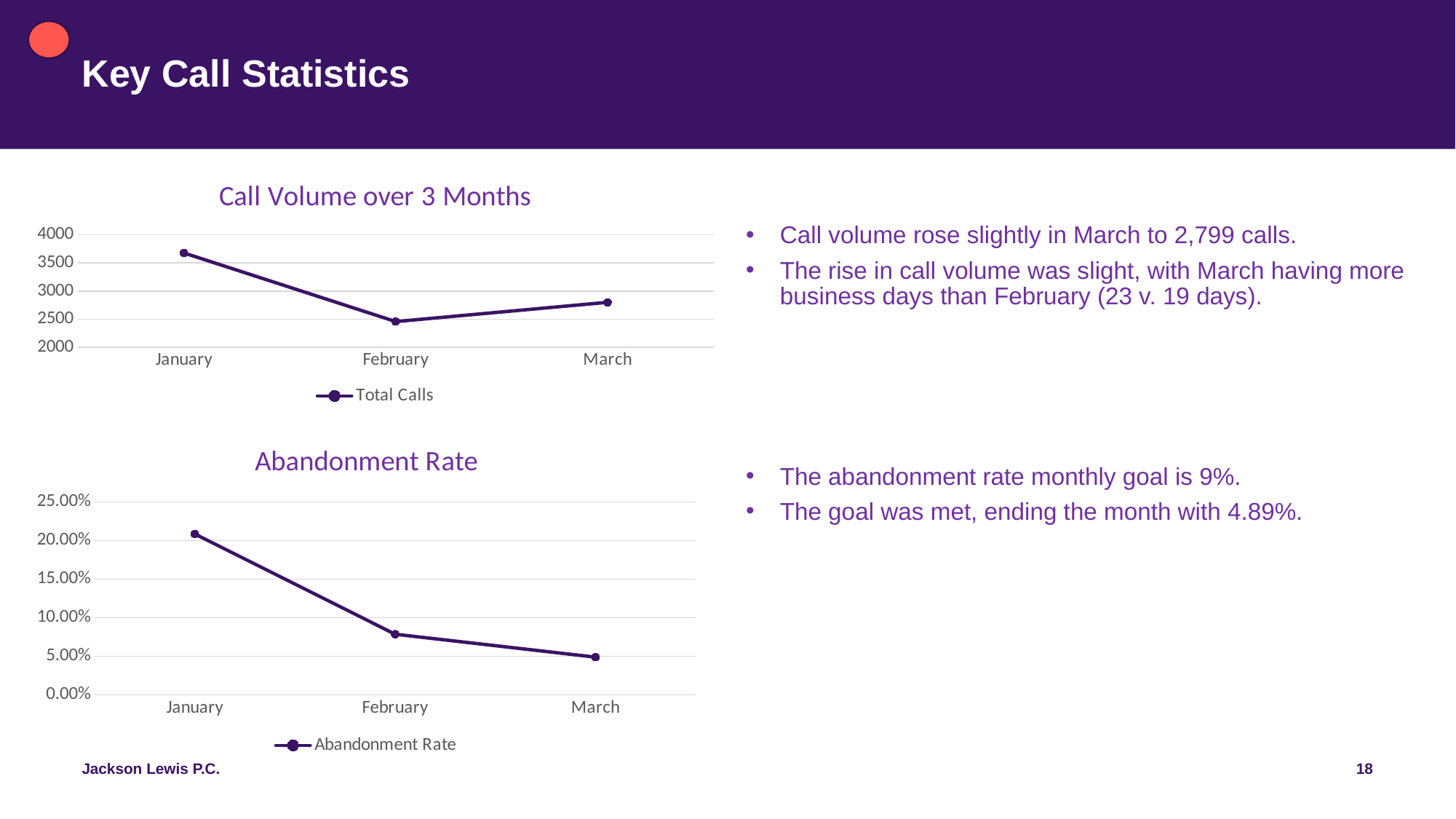

# Key Call Statistics

### Chart: Call Volume over 3 Months

| Category | Total Calls |
|---|---|
| January | 3678.0 |
| February | 2456.0 |
| March | 2799.0 |
Call volume rose slightly in March to 2,799 calls.
The rise in call volume was slight, with March having more business days than February (23 v. 19 days).

### Chart: Abandonment Rate

| Category | Abandonment Rate |
|---|---|
| January | 0.2085 |
| February | 0.0786 |
| March | 0.0489 |
The abandonment rate monthly goal is 9%.
The goal was met, ending the month with 4.89%.

18
Jackson Lewis P.C.